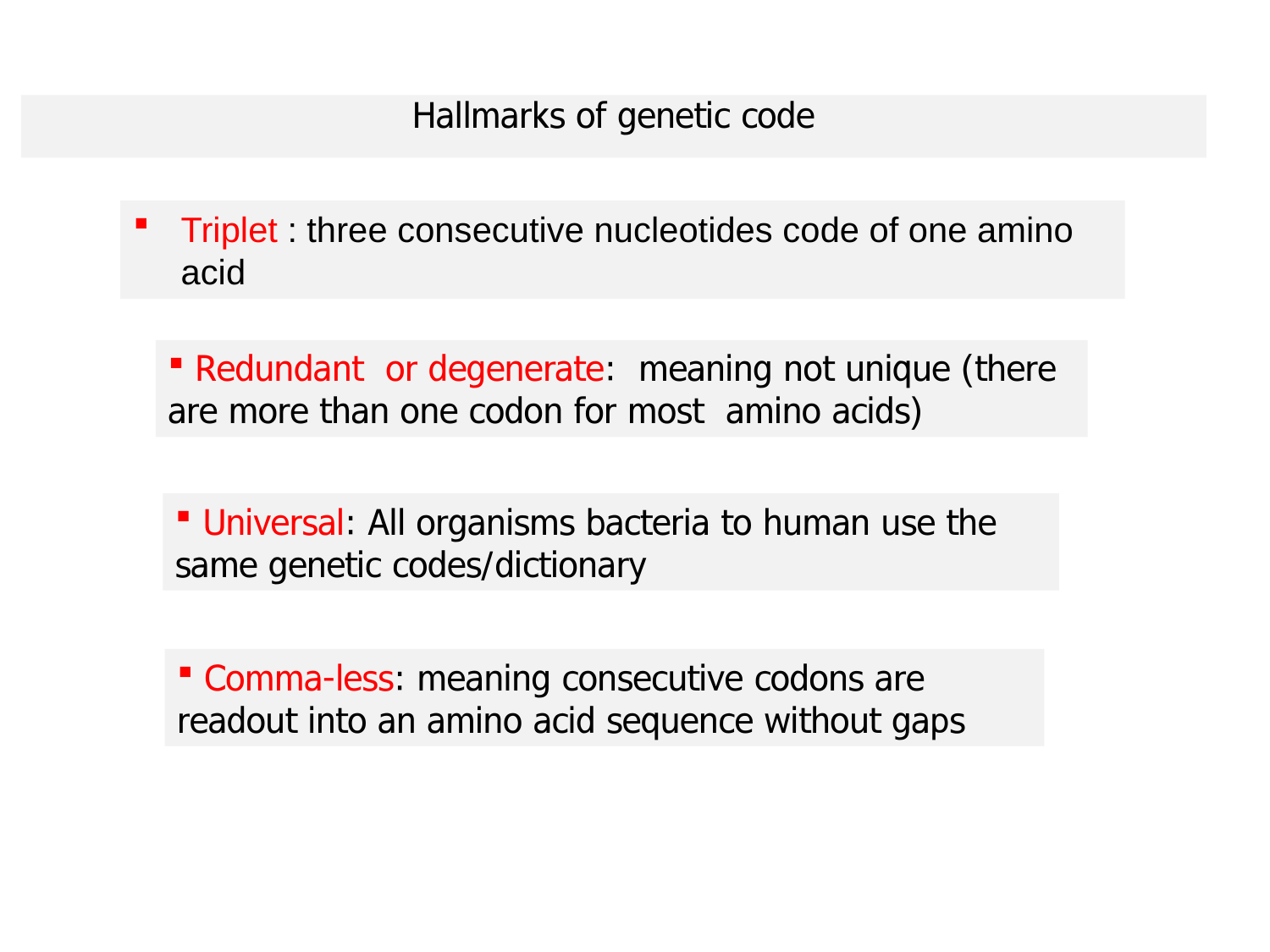

# Hallmarks of genetic code
Triplet : three consecutive nucleotides code of one amino acid
 Redundant  or degenerate:  meaning not unique (there are more than one codon for most  amino acids)
 Universal: All organisms bacteria to human use the same genetic codes/dictionary
 Comma-less: meaning consecutive codons are readout into an amino acid sequence without gaps